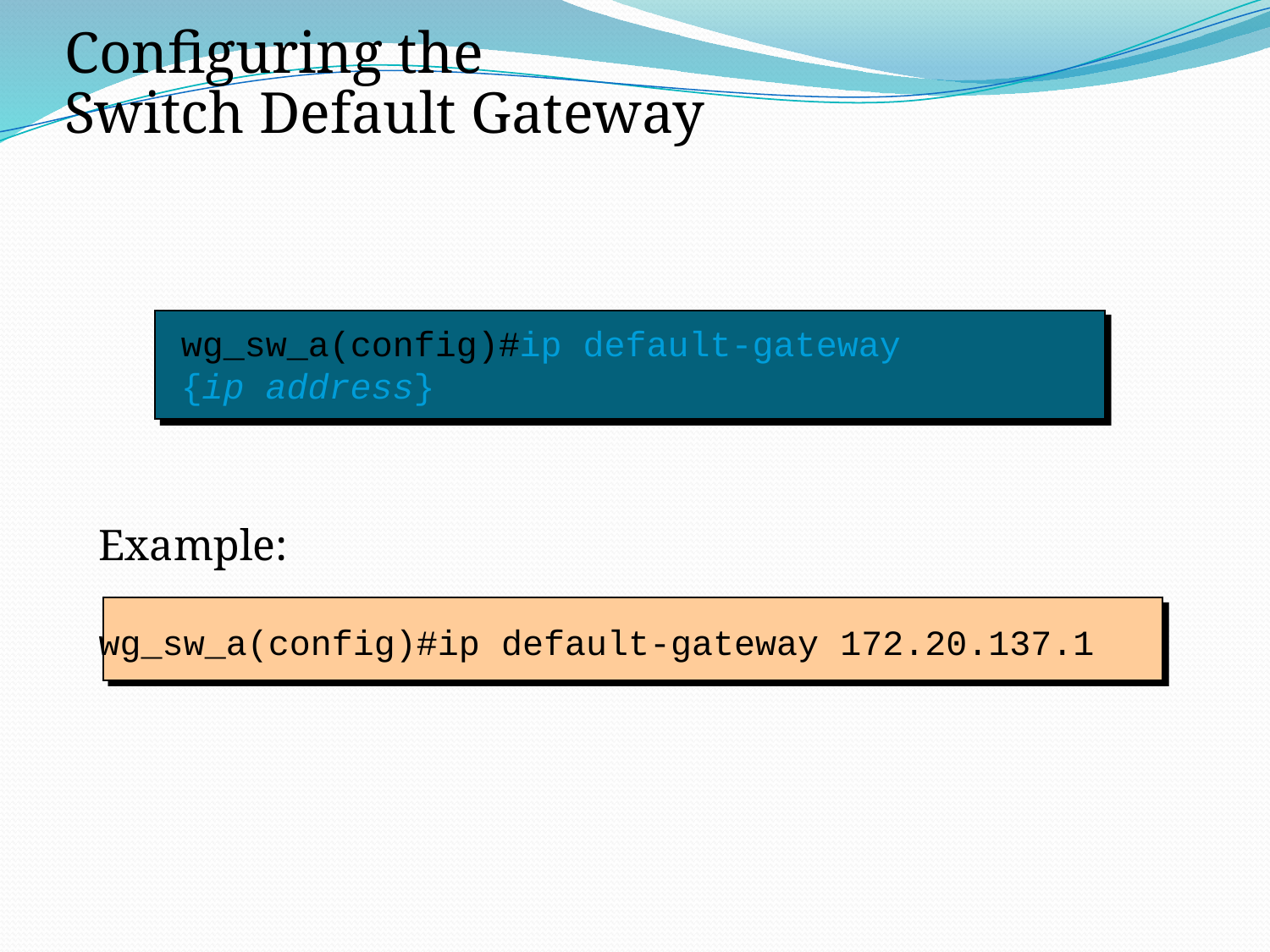

Configuring the
Switch Default Gateway

wg_sw_a(config)#ip default-gateway
{ip address}
Example:
wg_sw_a(config)#ip default-gateway 172.20.137.1